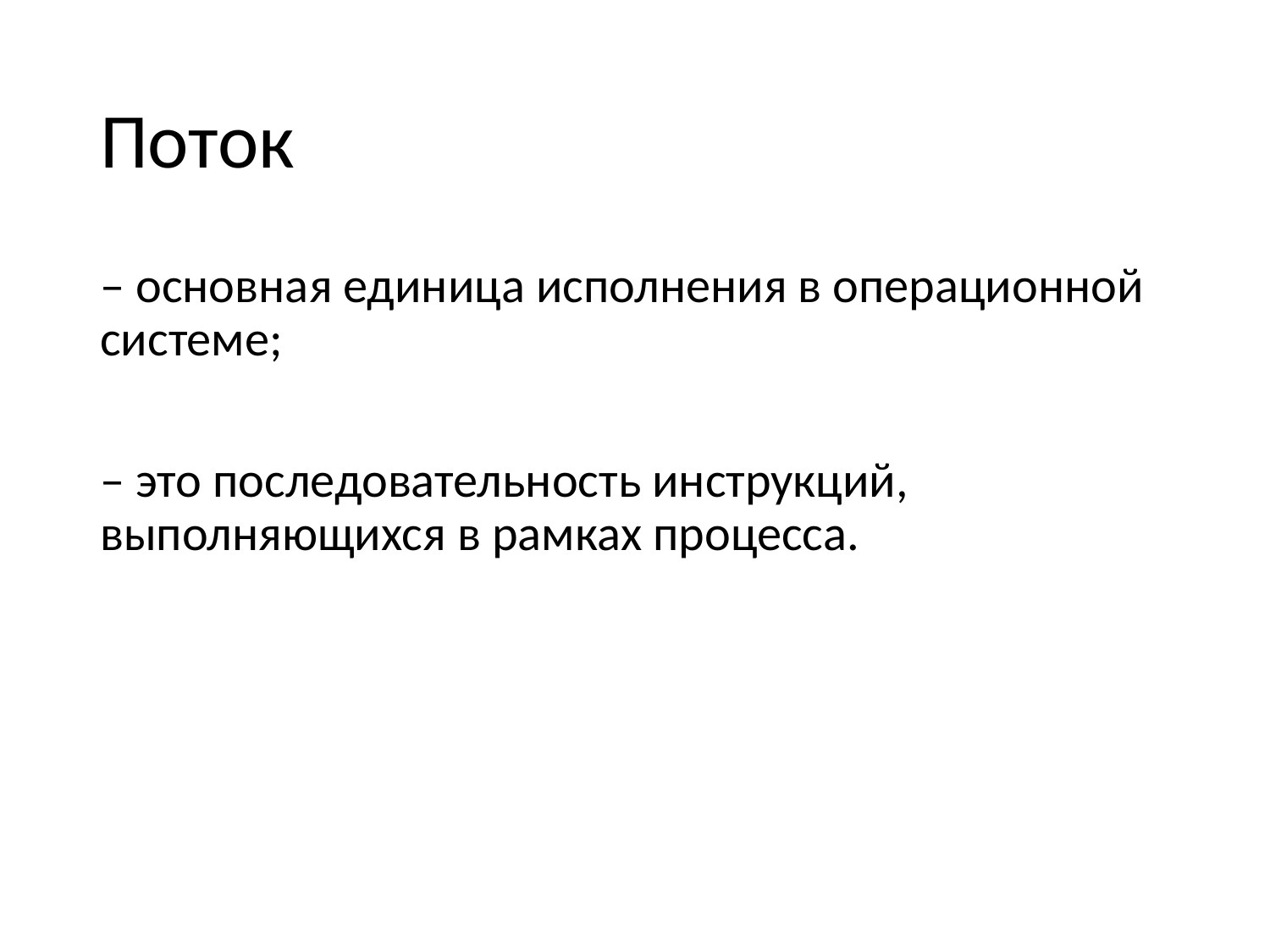

# Поток
– основная единица исполнения в операционной системе;

– это последовательность инструкций, выполняющихся в рамках процесса.